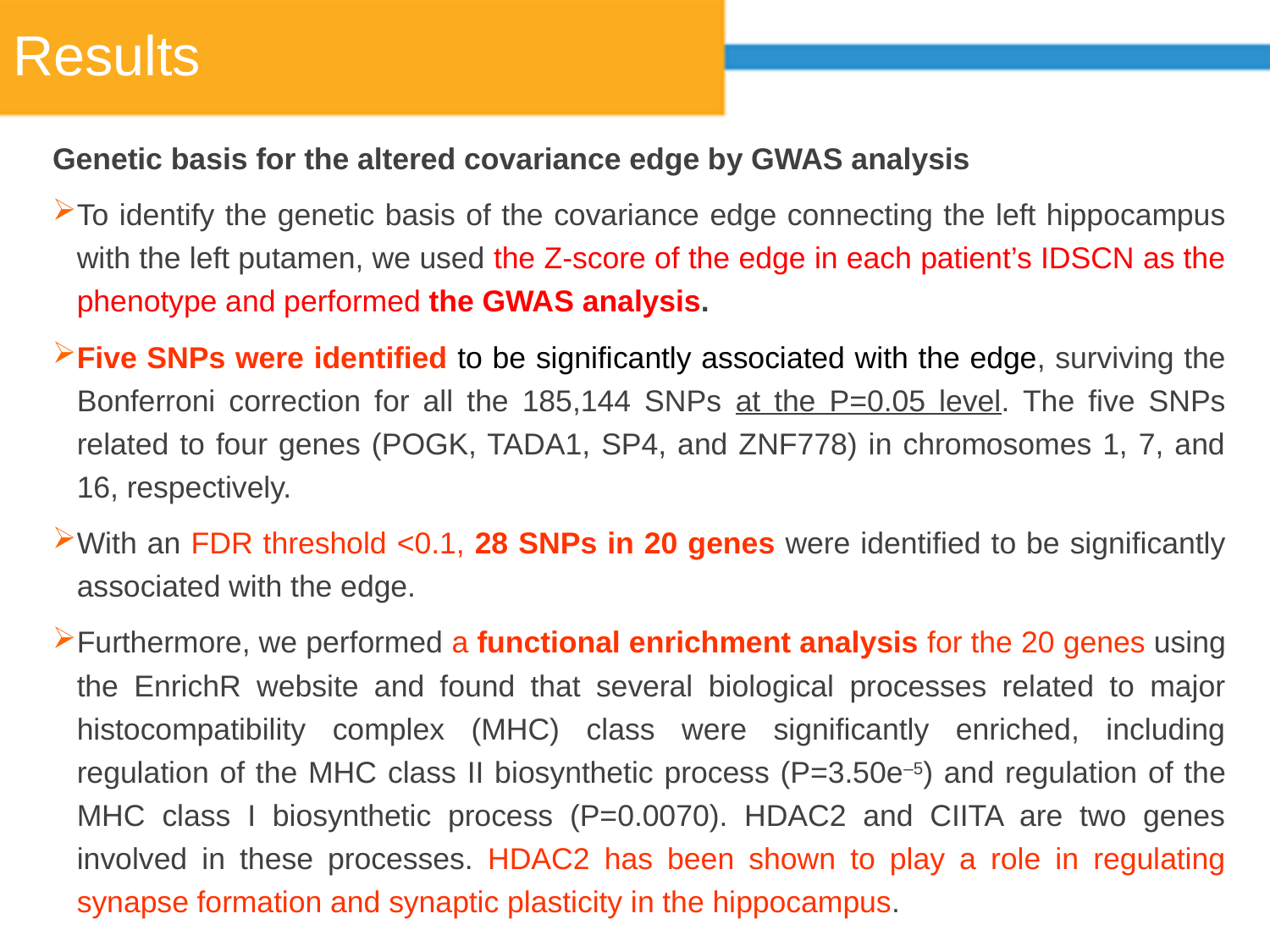

# Results
Genetic basis for the altered covariance edge by GWAS analysis
To identify the genetic basis of the covariance edge connecting the left hippocampus with the left putamen, we used the Z-score of the edge in each patient’s IDSCN as the phenotype and performed the GWAS analysis.
Five SNPs were identified to be significantly associated with the edge, surviving the Bonferroni correction for all the 185,144 SNPs at the P=0.05 level. The five SNPs related to four genes (POGK, TADA1, SP4, and ZNF778) in chromosomes 1, 7, and 16, respectively.
With an FDR threshold <0.1, 28 SNPs in 20 genes were identified to be significantly associated with the edge.
Furthermore, we performed a functional enrichment analysis for the 20 genes using the EnrichR website and found that several biological processes related to major histocompatibility complex (MHC) class were significantly enriched, including regulation of the MHC class II biosynthetic process (P=3.50e–5) and regulation of the MHC class I biosynthetic process (P=0.0070). HDAC2 and CIITA are two genes involved in these processes. HDAC2 has been shown to play a role in regulating synapse formation and synaptic plasticity in the hippocampus.